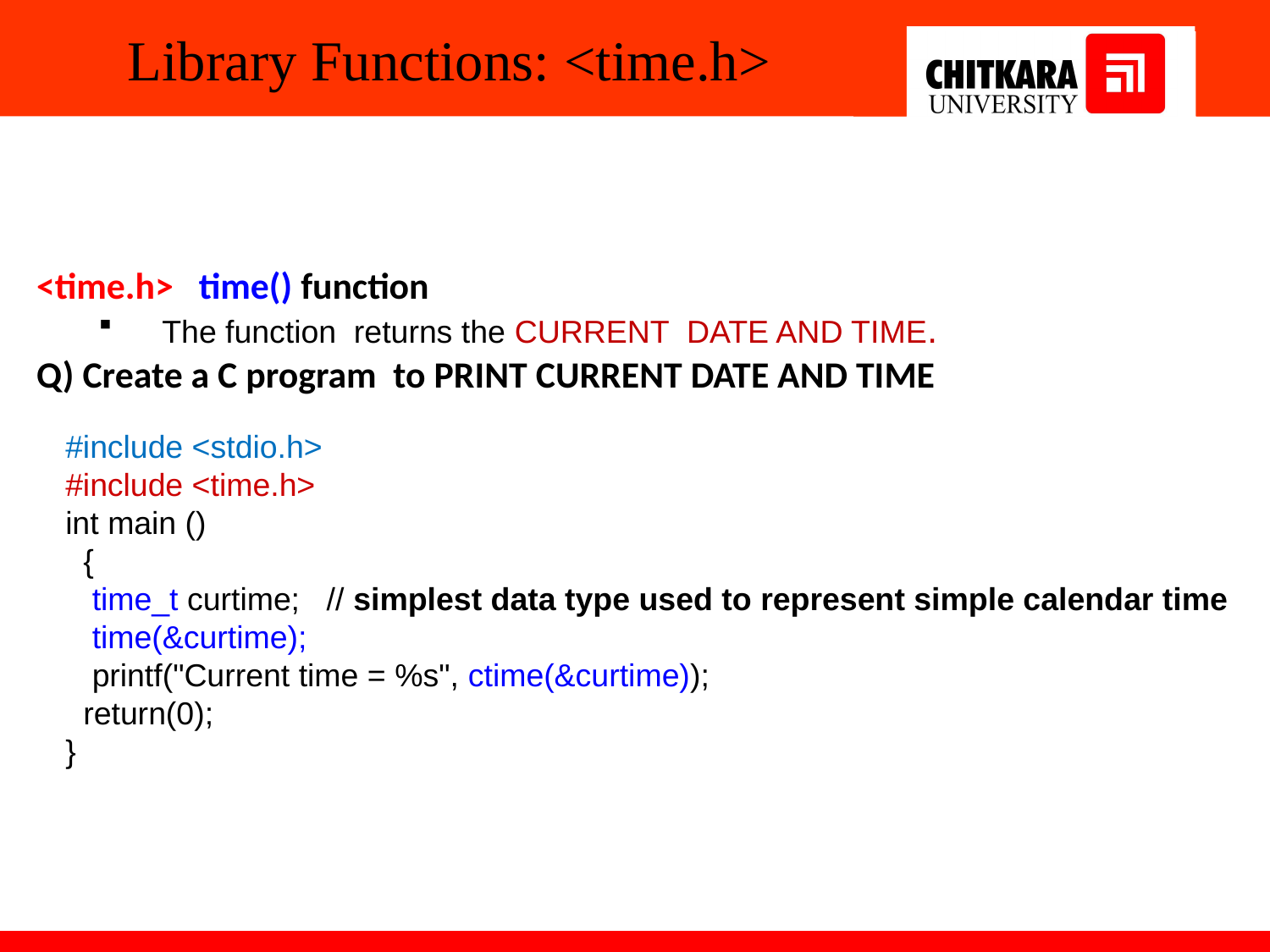

# Library Functions: <time.h>
<time.h>   time() function
The function  returns the CURRENT  DATE AND TIME.
Q) Create a C program  to PRINT CURRENT DATE AND TIME
#include <stdio.h>
#include <time.h>
int main ()
  {
   time_t curtime;   // simplest data type used to represent simple calendar time
   time(&curtime);
   printf("Current time = %s", ctime(&curtime));
  return(0);
}